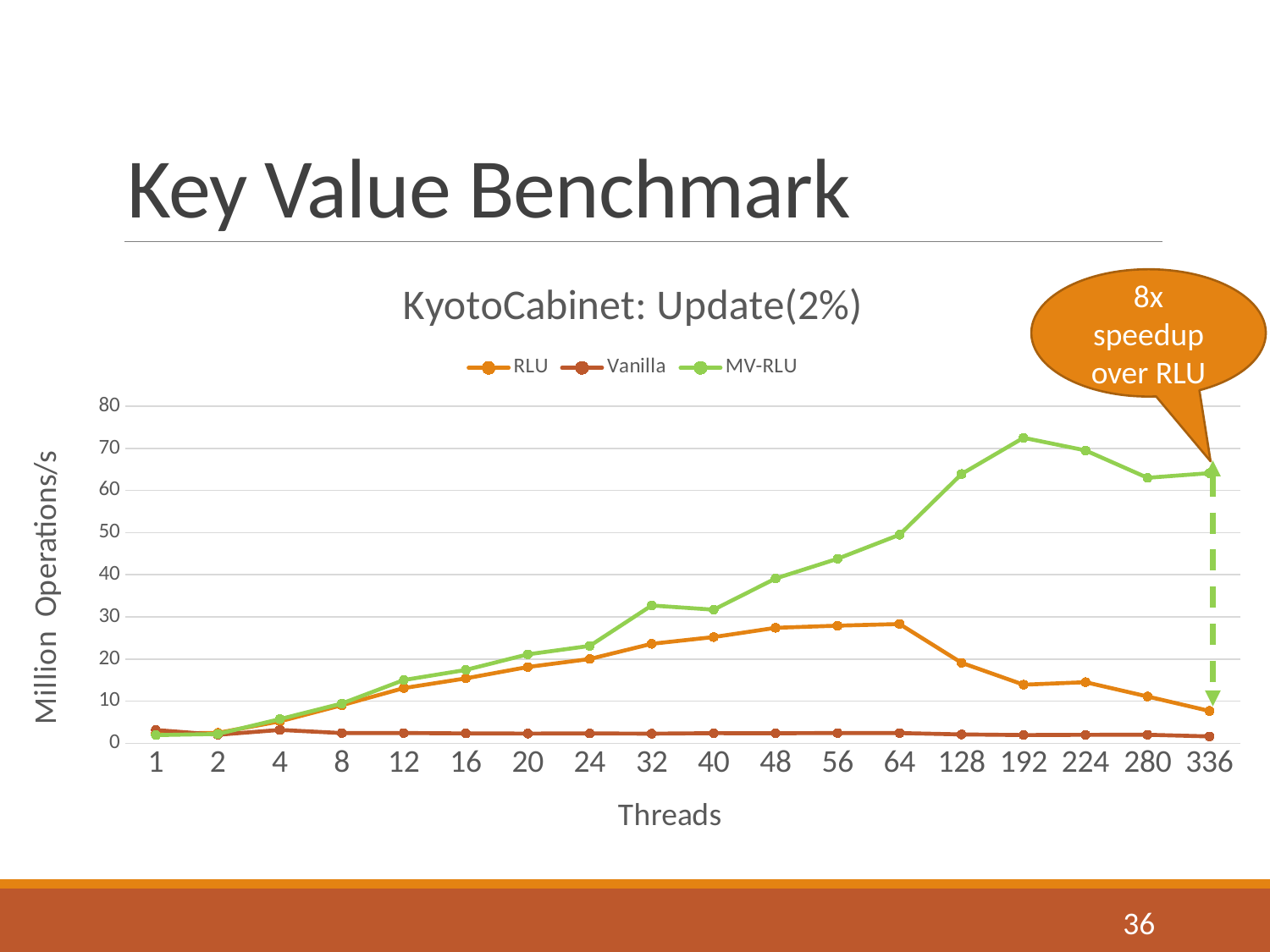

# Key Value Benchmark

### Chart: KyotoCabinet: Update(2%)

| Category | RLU | Vanilla | MV-RLU |
|---|---|---|---|
| 1 | 2.28 | 3.15 | 1.94 |
| 2 | 2.47 | 2.02 | 2.21 |
| 4 | 5.2 | 3.17 | 5.73 |
| 8 | 9.03 | 2.42 | 9.43 |
| 12 | 13.1 | 2.44 | 15.0 |
| 16 | 15.4 | 2.34 | 17.4 |
| 20 | 18.1 | 2.31 | 21.1 |
| 24 | 20.0 | 2.34 | 23.1 |
| 32 | 23.6 | 2.28 | 32.7 |
| 40 | 25.2 | 2.4 | 31.7 |
| 48 | 27.4 | 2.38 | 39.1 |
| 56 | 27.9 | 2.44 | 43.8 |
| 64 | 28.3 | 2.43 | 49.5 |
| 128 | 19.1 | 2.1 | 63.9 |
| 192 | 13.9 | 1.95 | 72.5 |
| 224 | 14.5 | 2.01 | 69.5 |
| 280 | 11.1 | 2.02 | 63.0 |
| 336 | 7.67 | 1.63 | 64.1 |
8x speedup over RLU
36